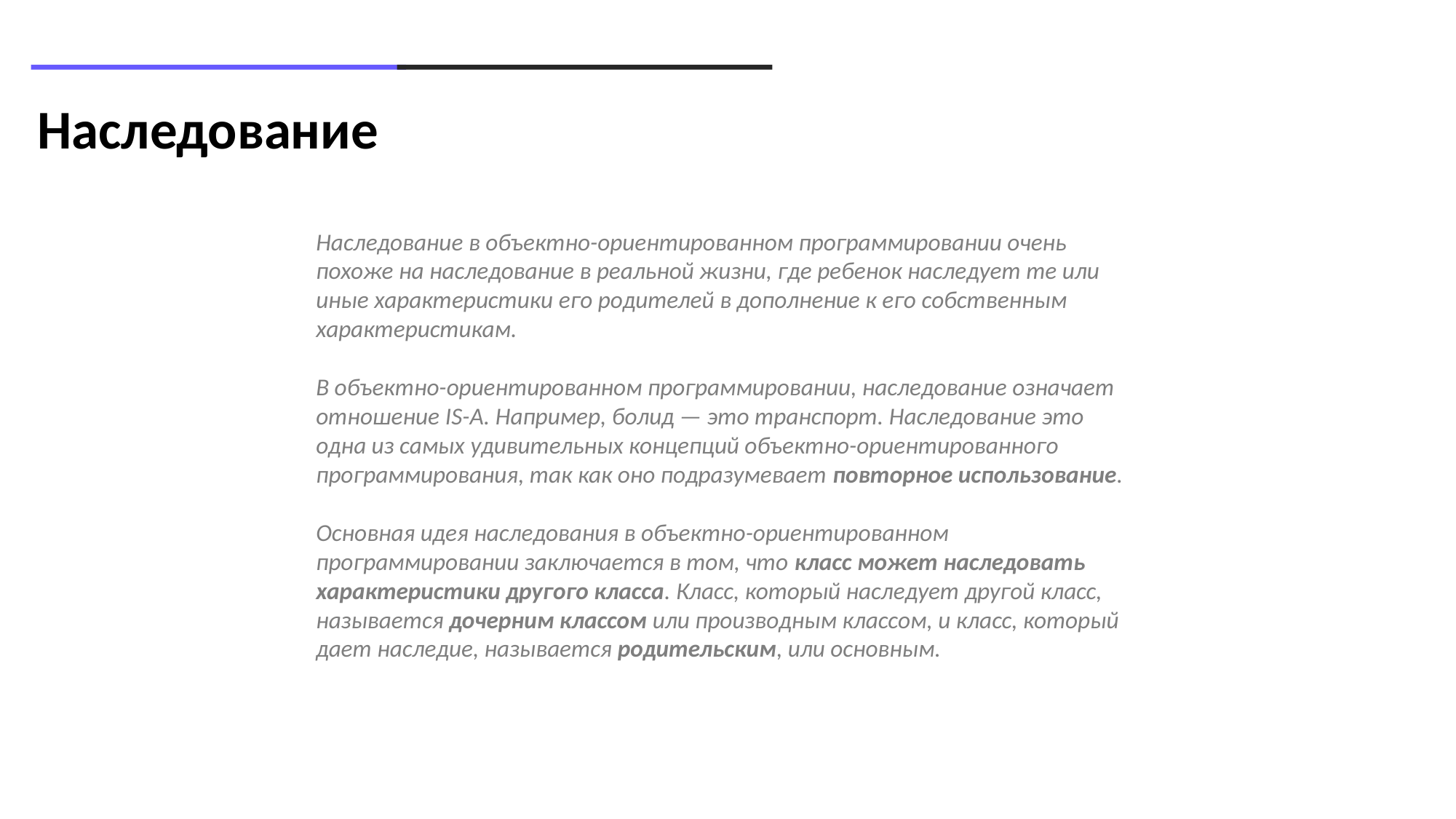

# Наследование
Наследование в объектно-ориентированном программировании очень похоже на наследование в реальной жизни, где ребенок наследует те или иные характеристики его родителей в дополнение к его собственным характеристикам.

В объектно-ориентированном программировании, наследование означает отношение IS-A. Например, болид — это транспорт. Наследование это одна из самых удивительных концепций объектно-ориентированного программирования, так как оно подразумевает повторное использование.

Основная идея наследования в объектно-ориентированном программировании заключается в том, что класс может наследовать характеристики другого класса. Класс, который наследует другой класс, называется дочерним классом или производным классом, и класс, который дает наследие, называется родительским, или основным.